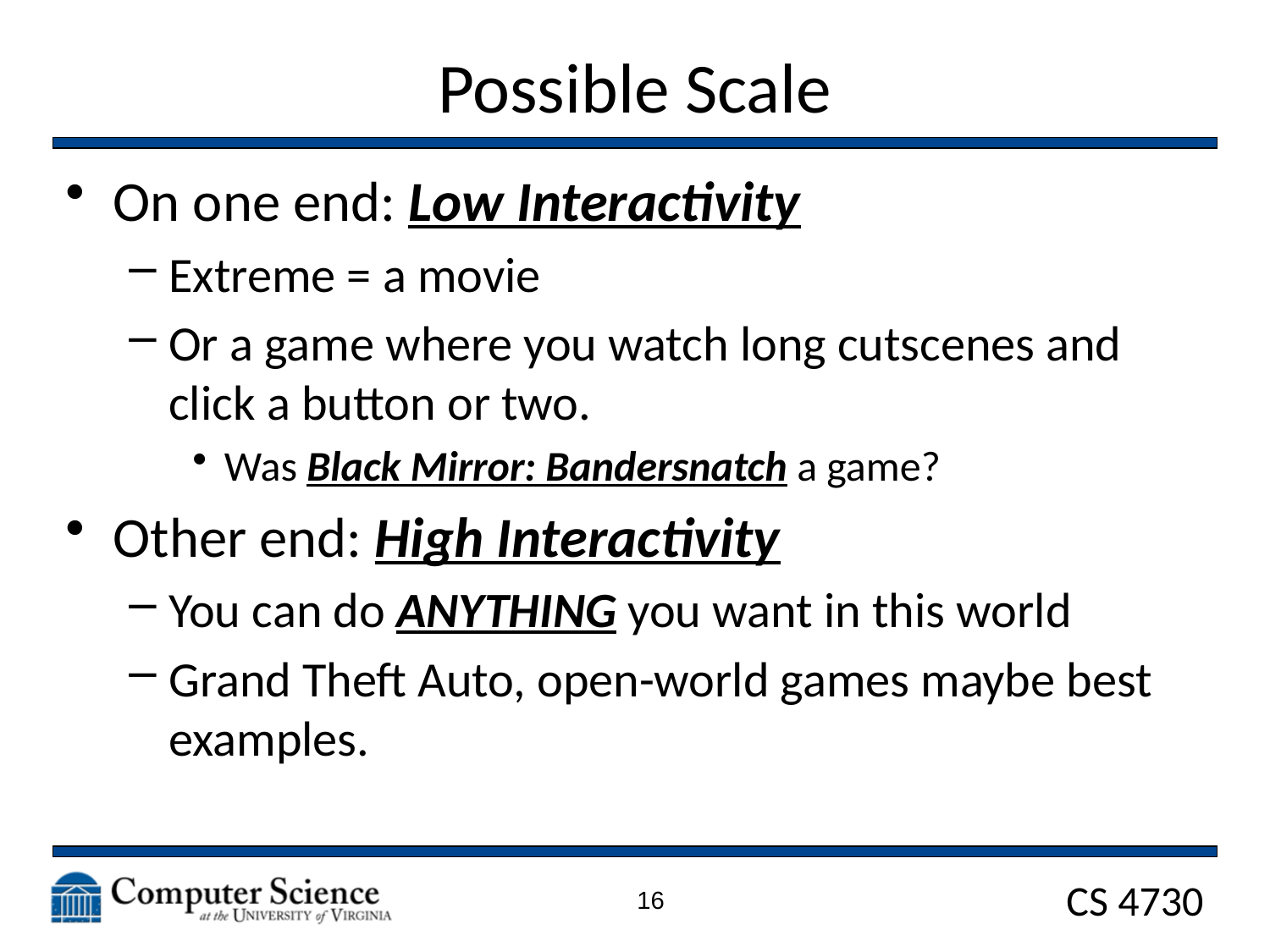

# Possible Scale
On one end: Low Interactivity
Extreme = a movie
Or a game where you watch long cutscenes and click a button or two.
Was Black Mirror: Bandersnatch a game?
Other end: High Interactivity
You can do ANYTHING you want in this world
Grand Theft Auto, open-world games maybe best examples.
16